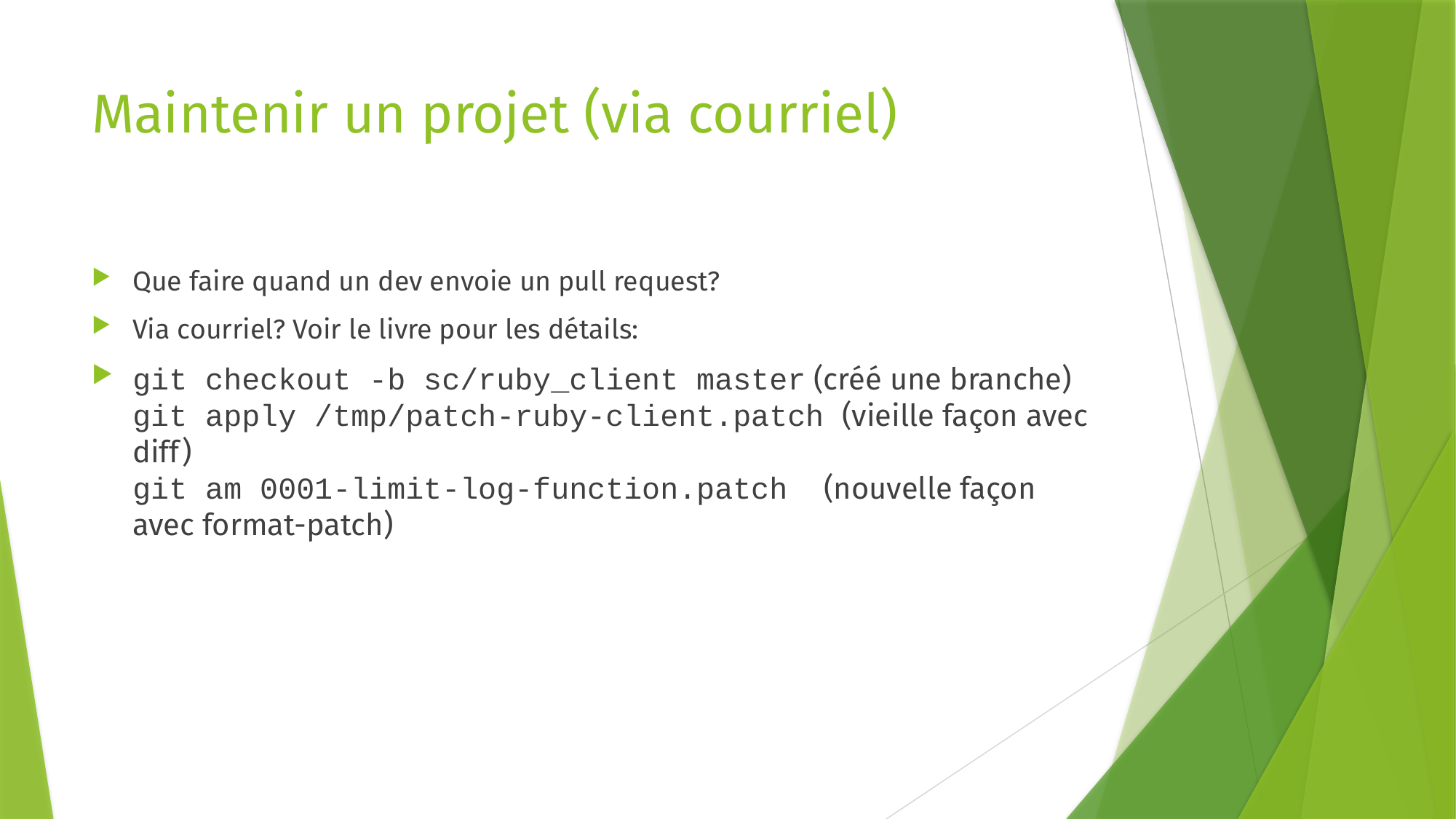

# Maintenir un projet (via courriel)
Que faire quand un dev envoie un pull request?
Via courriel? Voir le livre pour les détails:
git checkout -b sc/ruby_client master (créé une branche)
git apply /tmp/patch-ruby-client.patch (vieille façon avec diff)
git am 0001-limit-log-function.patch  (nouvelle façon avec format-patch)